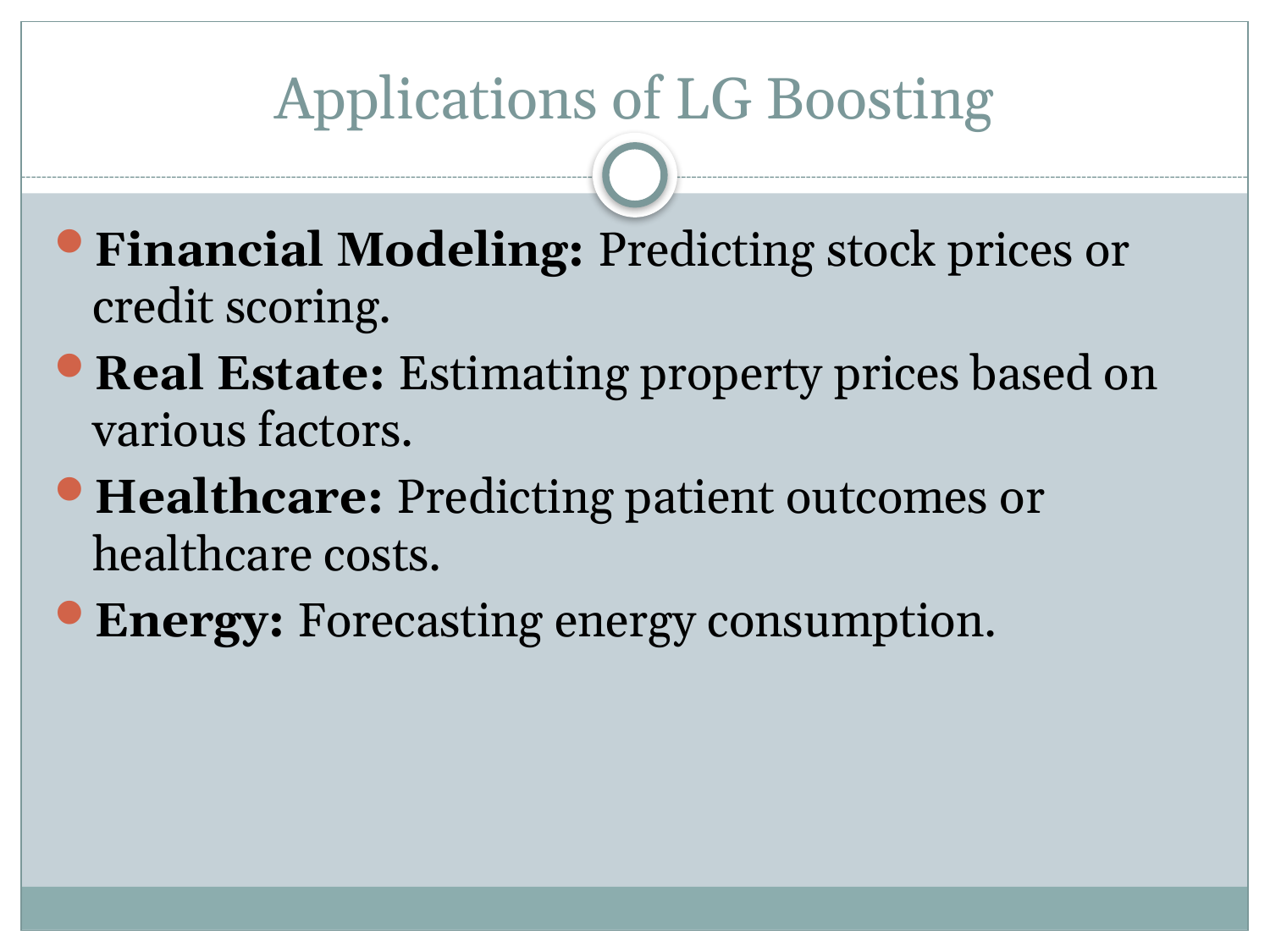

# Applications of LG Boosting
Financial Modeling: Predicting stock prices or credit scoring.
Real Estate: Estimating property prices based on various factors.
Healthcare: Predicting patient outcomes or healthcare costs.
Energy: Forecasting energy consumption.